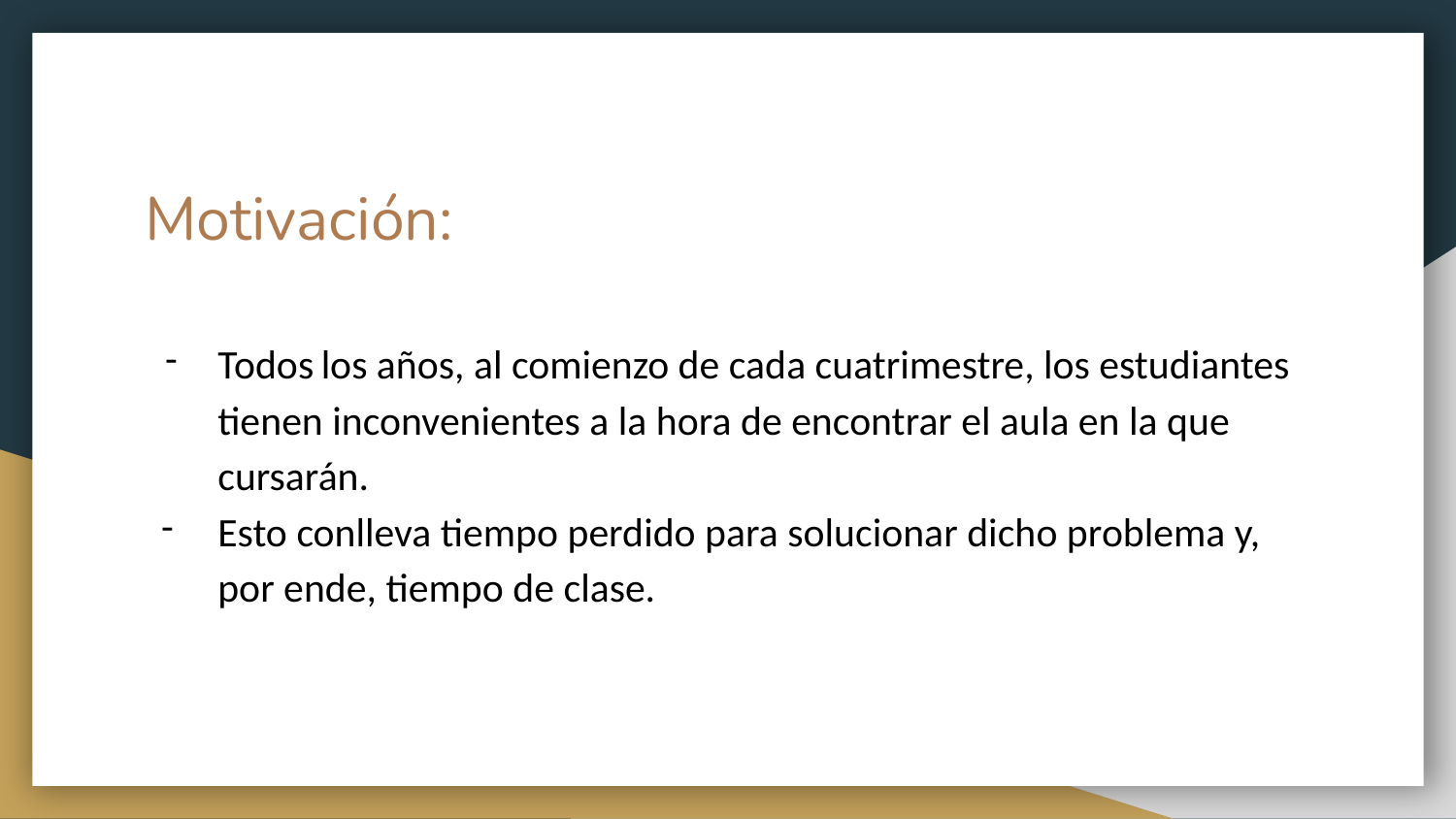

# Motivación:
Todos los años, al comienzo de cada cuatrimestre, los estudiantes tienen inconvenientes a la hora de encontrar el aula en la que cursarán.
Esto conlleva tiempo perdido para solucionar dicho problema y, por ende, tiempo de clase.